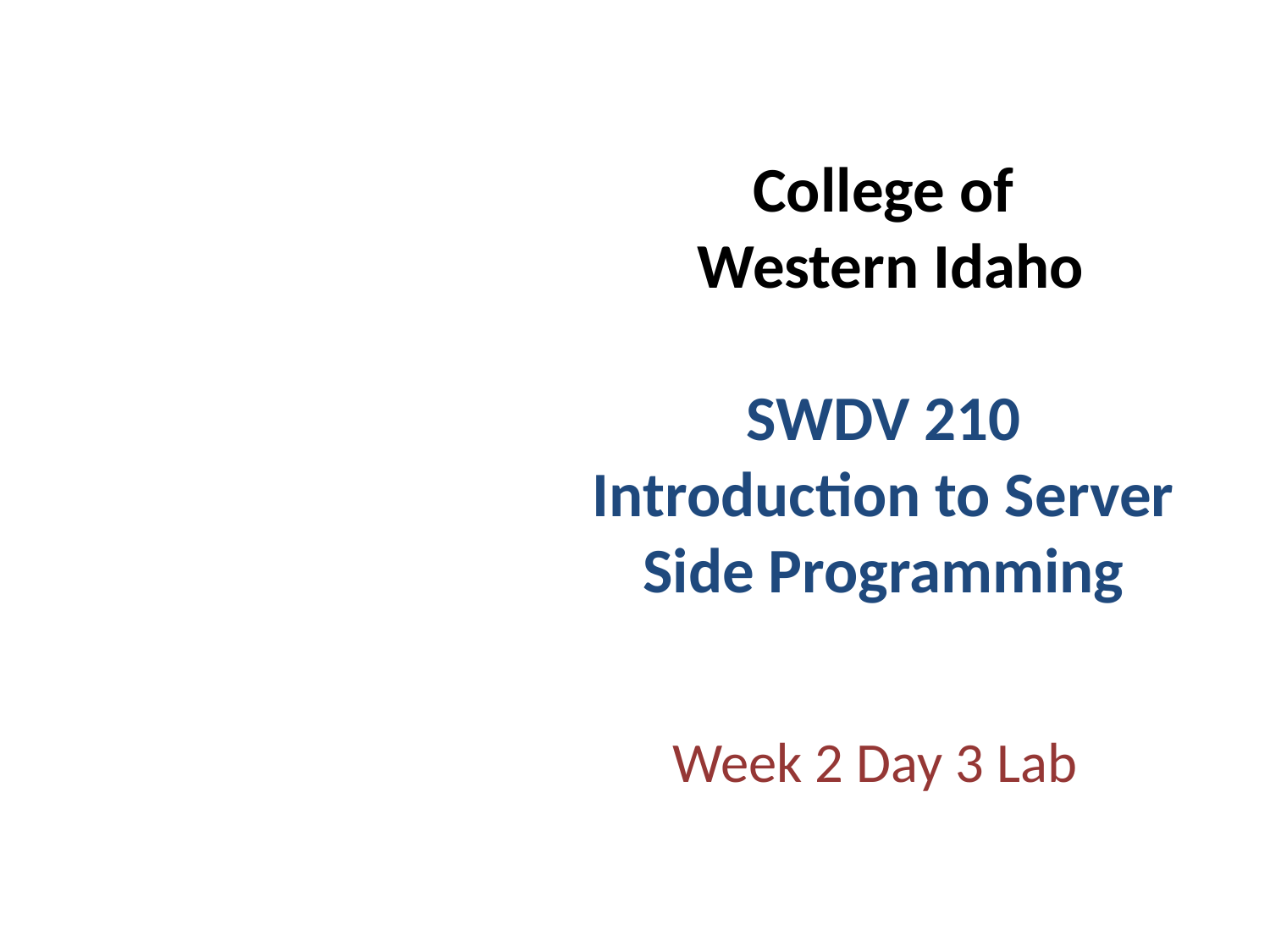

# College of Western Idaho SWDV 210 Introduction to Server Side Programming
Week 2 Day 3 Lab